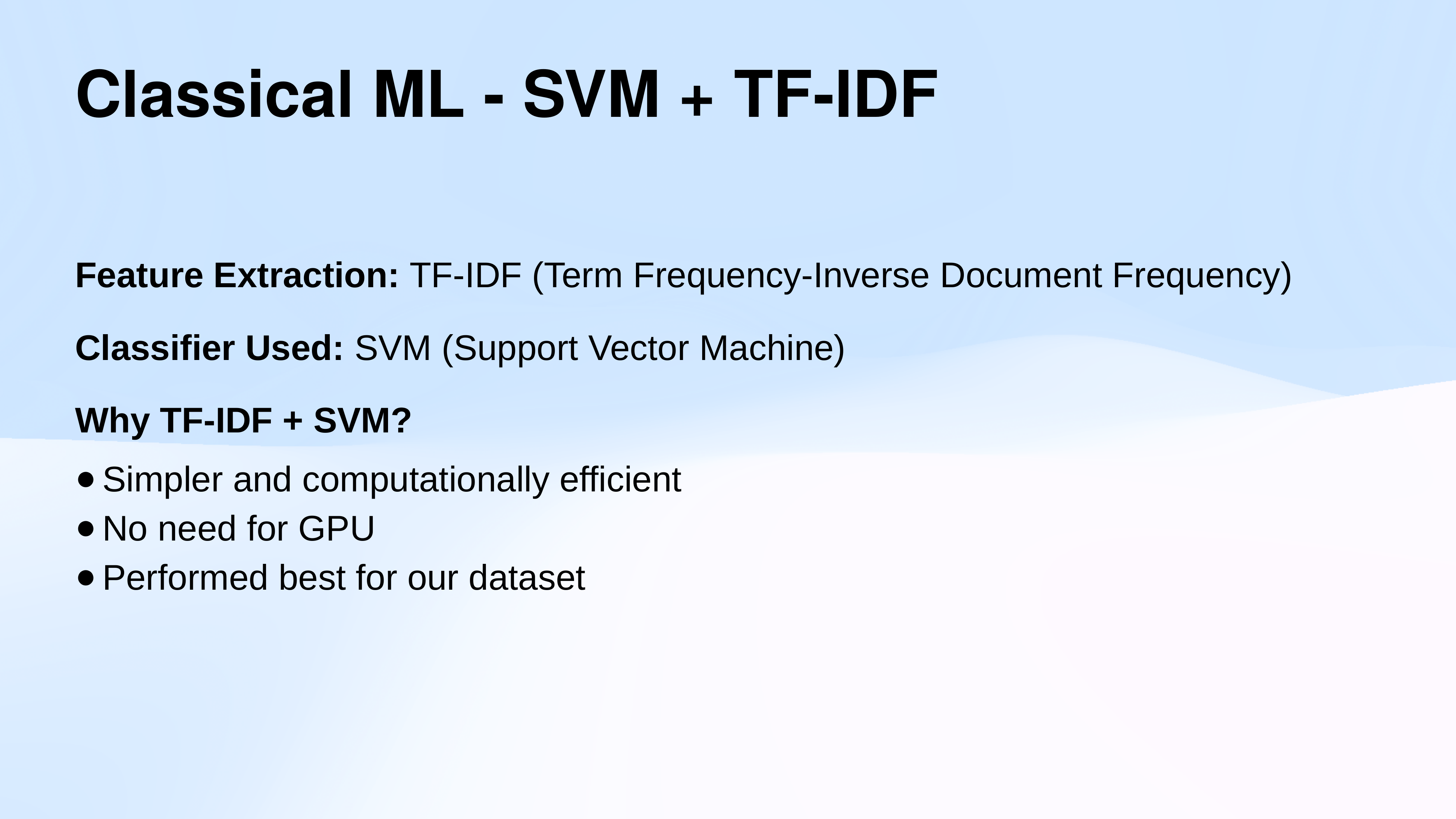

# Classical ML - SVM + TF-IDF

Feature Extraction: TF-IDF (Term Frequency-Inverse Document Frequency)
Classifier Used: SVM (Support Vector Machine)
Why TF-IDF + SVM?
Simpler and computationally efficient
No need for GPU
Performed best for our dataset